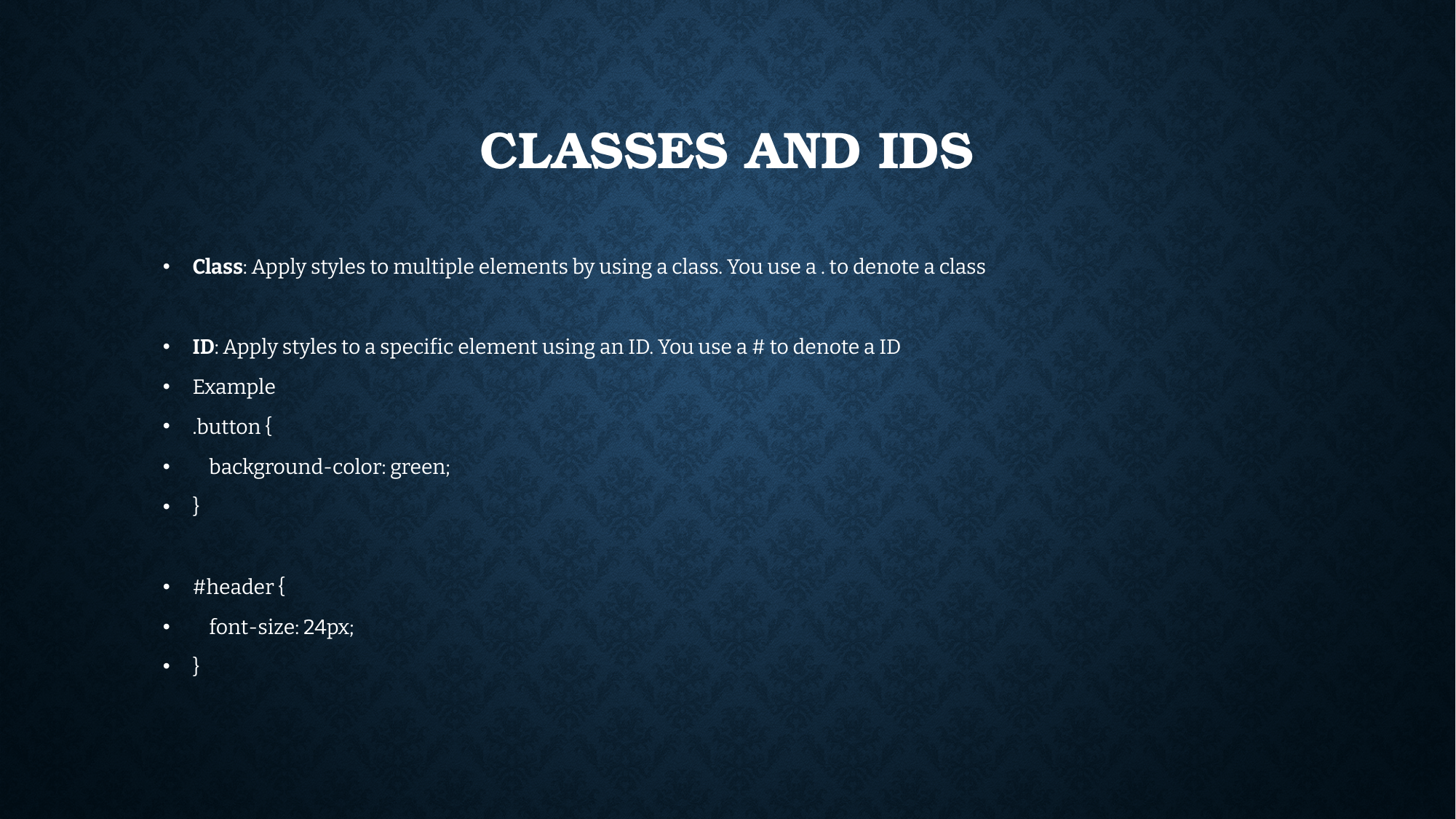

# Classes and IDs
Class: Apply styles to multiple elements by using a class. You use a . to denote a class

ID: Apply styles to a specific element using an ID. You use a # to denote a ID
Example
.button {
    background-color: green;
}

#header {
    font-size: 24px;
}